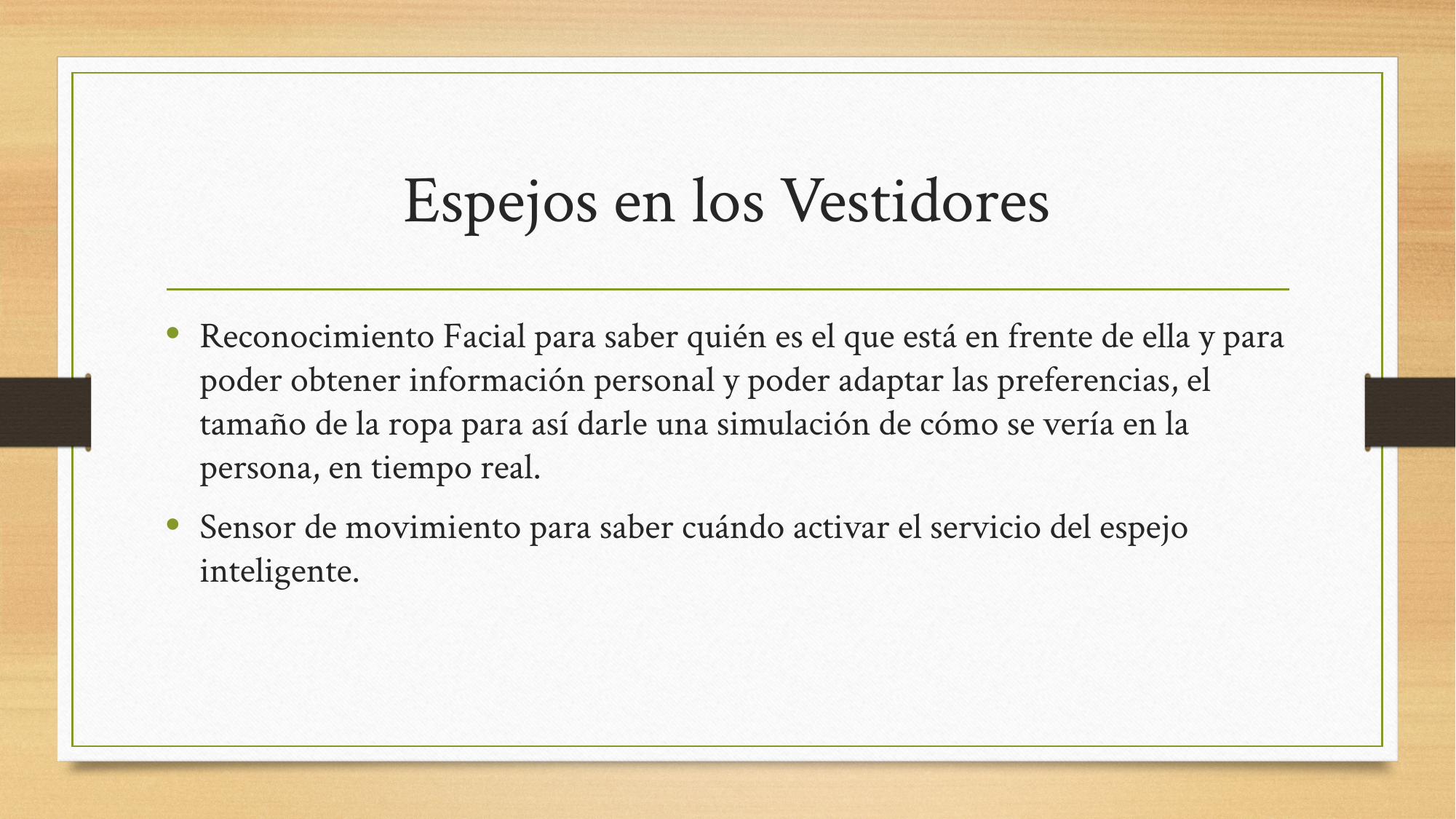

# Espejos en los Vestidores
Reconocimiento Facial para saber quién es el que está en frente de ella y para poder obtener información personal y poder adaptar las preferencias, el tamaño de la ropa para así darle una simulación de cómo se vería en la persona, en tiempo real.
Sensor de movimiento para saber cuándo activar el servicio del espejo inteligente.